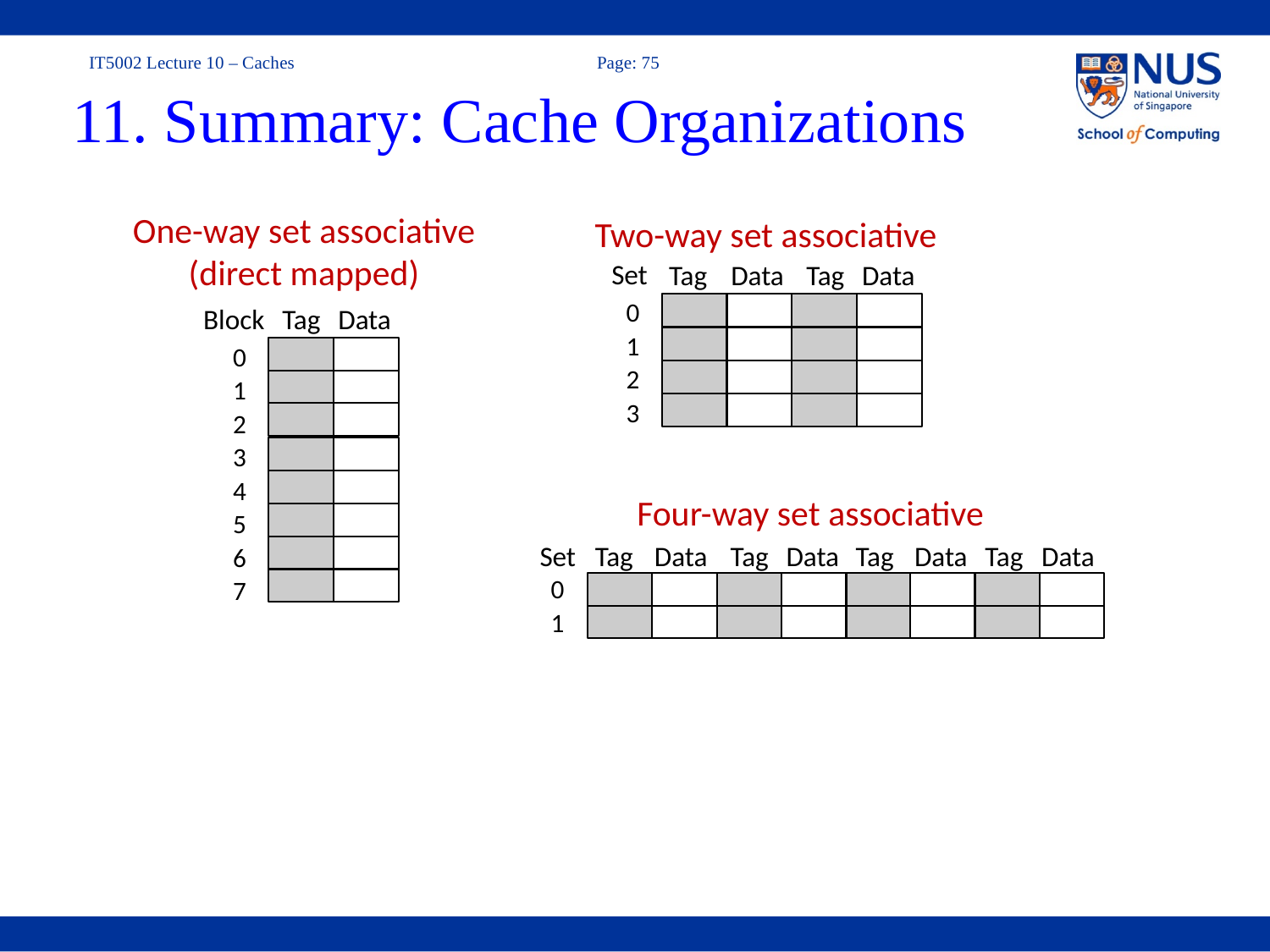

Aaron Tan, NUS
75
# 11. Summary: Cache Organizations
One-way set associative
(direct mapped)
Tag
Data
Block
0
1
2
3
4
5
6
7

Two-way set associative
Set
Tag
Data
Tag
Data
0
1
2
3

Four-way set associative
Set
Tag
Data
Tag
Data
Tag
Data
Tag
Data
0
1

Lecture #23: Cache II: Set/Fully Associative Cache